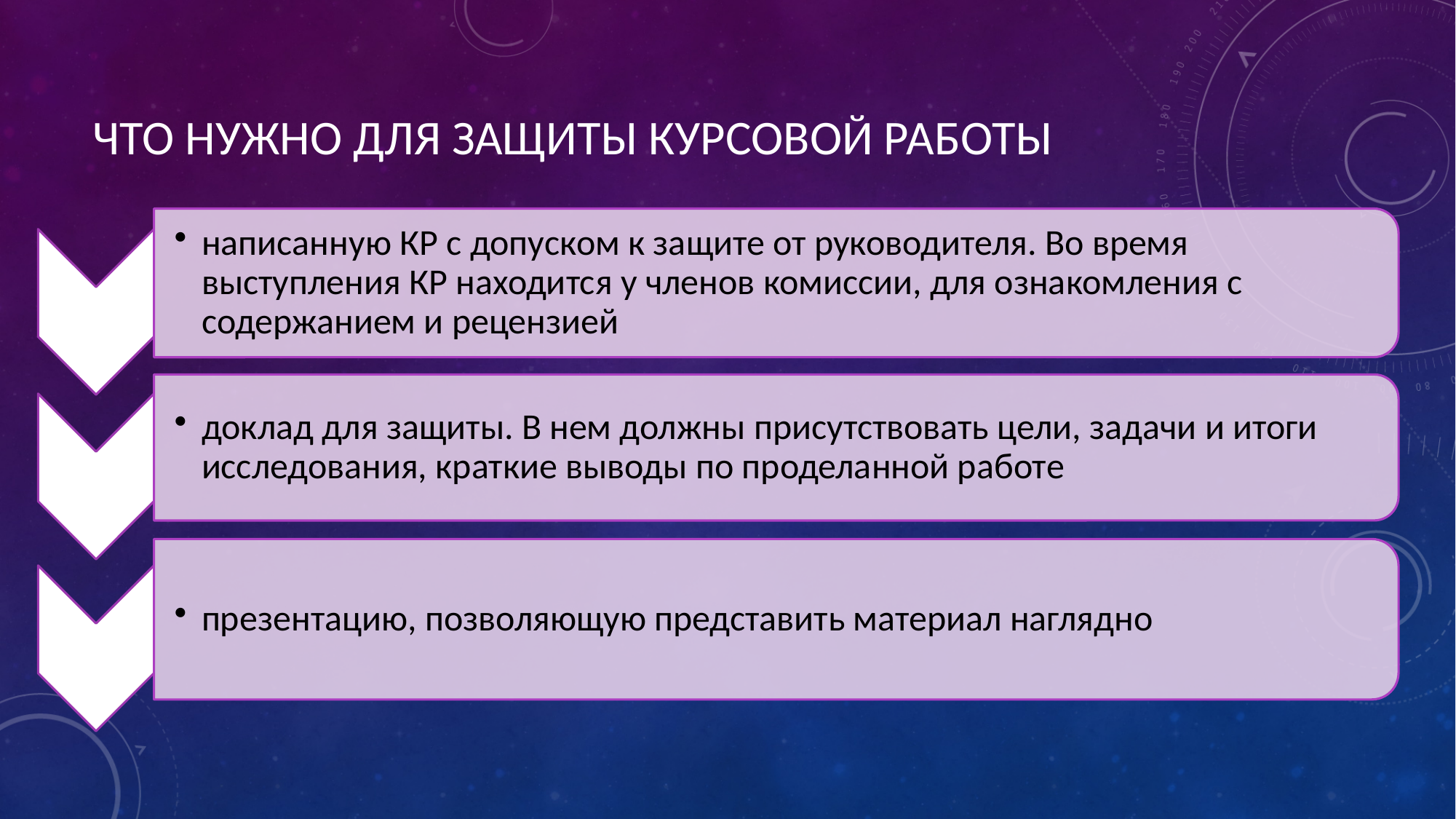

# Что нужно для защиты курсовой работы

написанную КР с допуском к защите от руководителя. Во время выступления КР находится у членов комиссии, для ознакомления с содержанием и рецензией

доклад для защиты. В нем должны присутствовать цели, задачи и итоги исследования, краткие выводы по проделанной работе

презентацию, позволяющую представить материал наглядно